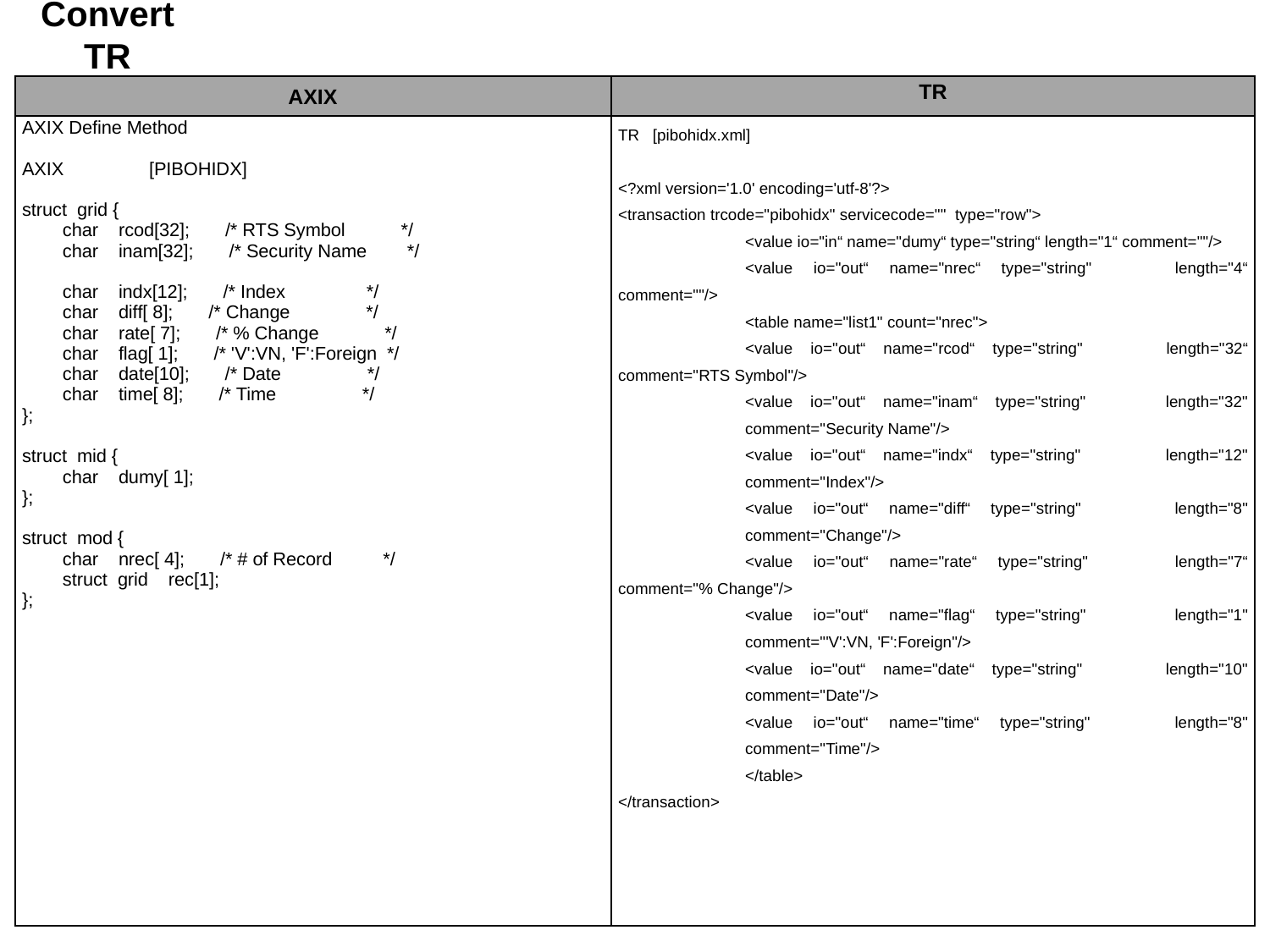

# Convert TR
| AXIX | TR |
| --- | --- |
| AXIX Define Method AXIX [PIBOHIDX] struct grid { char rcod[32]; /\* RTS Symbol \*/ char inam[32]; /\* Security Name \*/ char indx[12]; /\* Index \*/ char diff[ 8]; /\* Change \*/ char rate[ 7]; /\* % Change \*/ char flag[ 1]; /\* 'V':VN, 'F':Foreign \*/ char date[10]; /\* Date \*/ char time[ 8]; /\* Time \*/ }; struct mid { char dumy[ 1]; }; struct mod { char nrec[ 4]; /\* # of Record \*/ struct grid rec[1]; }; | TR [pibohidx.xml] <?xml version='1.0' encoding='utf-8'?> <transaction trcode="pibohidx" servicecode="" type="row"> <value io="in“ name="dumy“ type="string“ length="1“ comment=""/> <value io="out“ name="nrec“ type="string" length="4“ comment=""/> <table name="list1" count="nrec"> <value io="out“ name="rcod“ type="string" length="32“ comment="RTS Symbol"/> <value io="out“ name="inam“ type="string" length="32" comment="Security Name"/> <value io="out“ name="indx“ type="string" length="12" comment="Index"/> <value io="out“ name="diff“ type="string" length="8" comment="Change"/> <value io="out“ name="rate“ type="string" length="7“ comment="% Change"/> <value io="out“ name="flag“ type="string" length="1" comment="'V':VN, 'F':Foreign"/> <value io="out“ name="date“ type="string" length="10" comment="Date"/> <value io="out“ name="time“ type="string" length="8" comment="Time"/> </table> </transaction> |